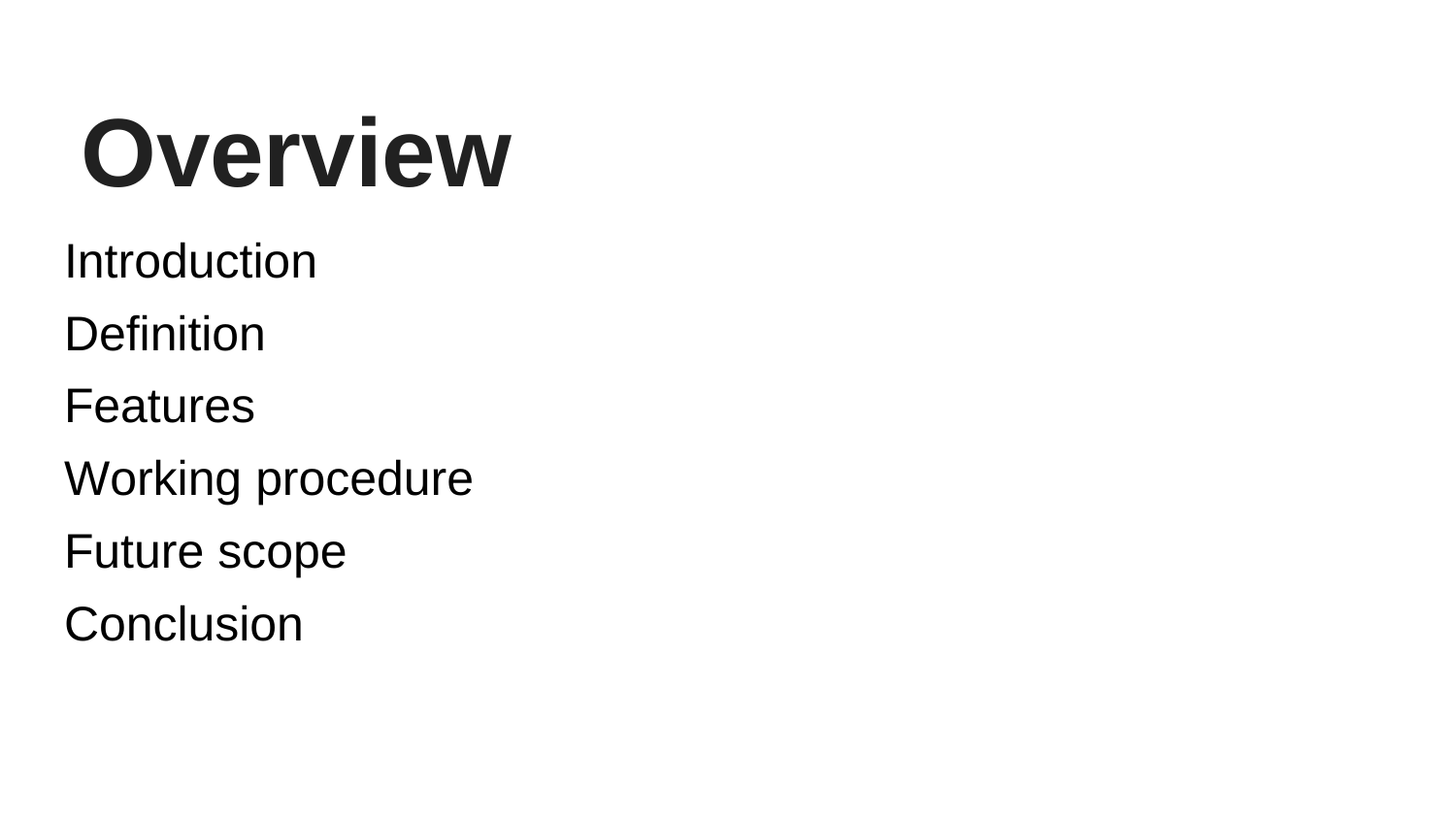

# Overview
Introduction
Definition
Features
Working procedure
Future scope
Conclusion